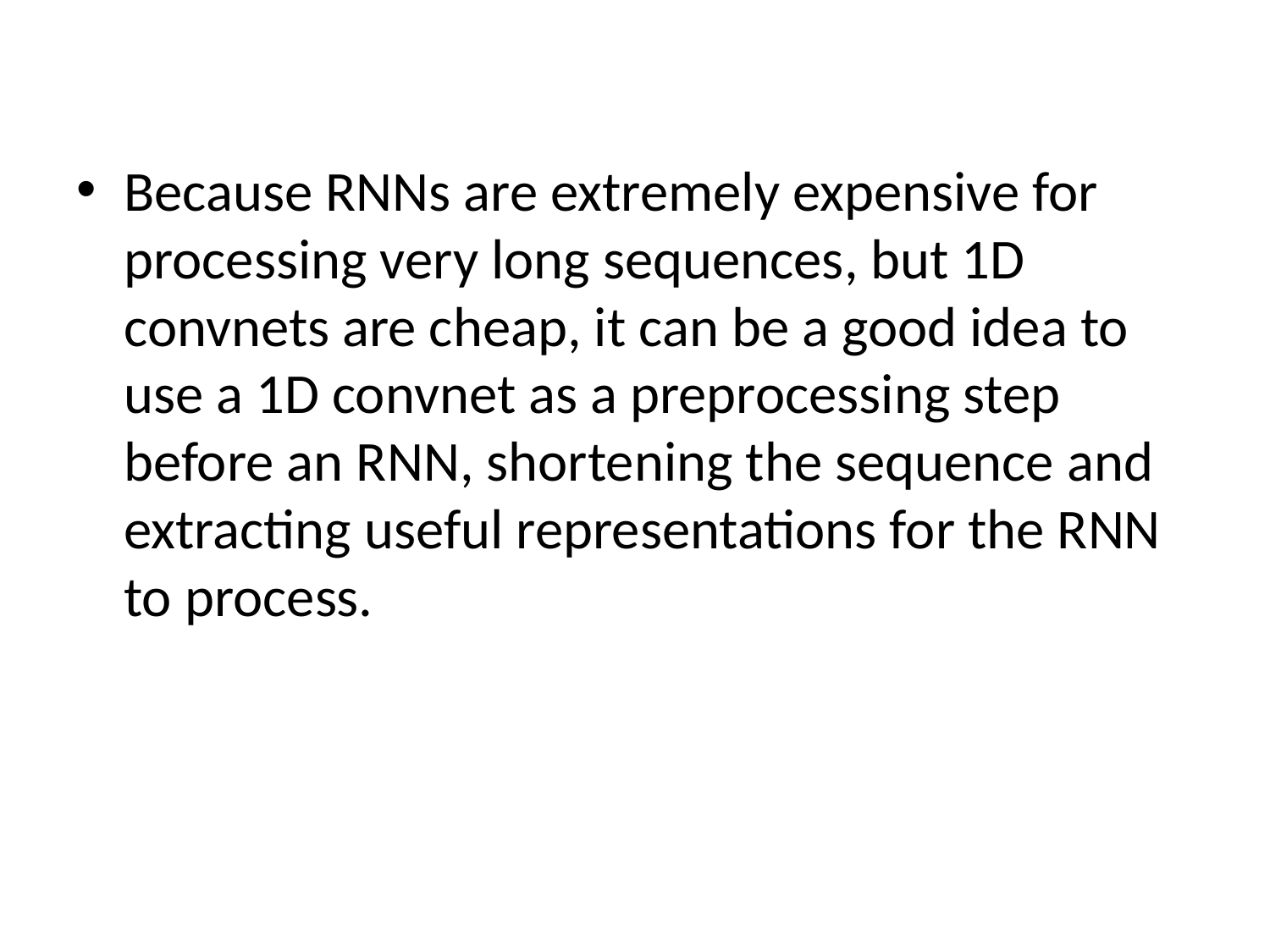

#
Because RNNs are extremely expensive for processing very long sequences, but 1D convnets are cheap, it can be a good idea to use a 1D convnet as a preprocessing step before an RNN, shortening the sequence and extracting useful representations for the RNN to process.